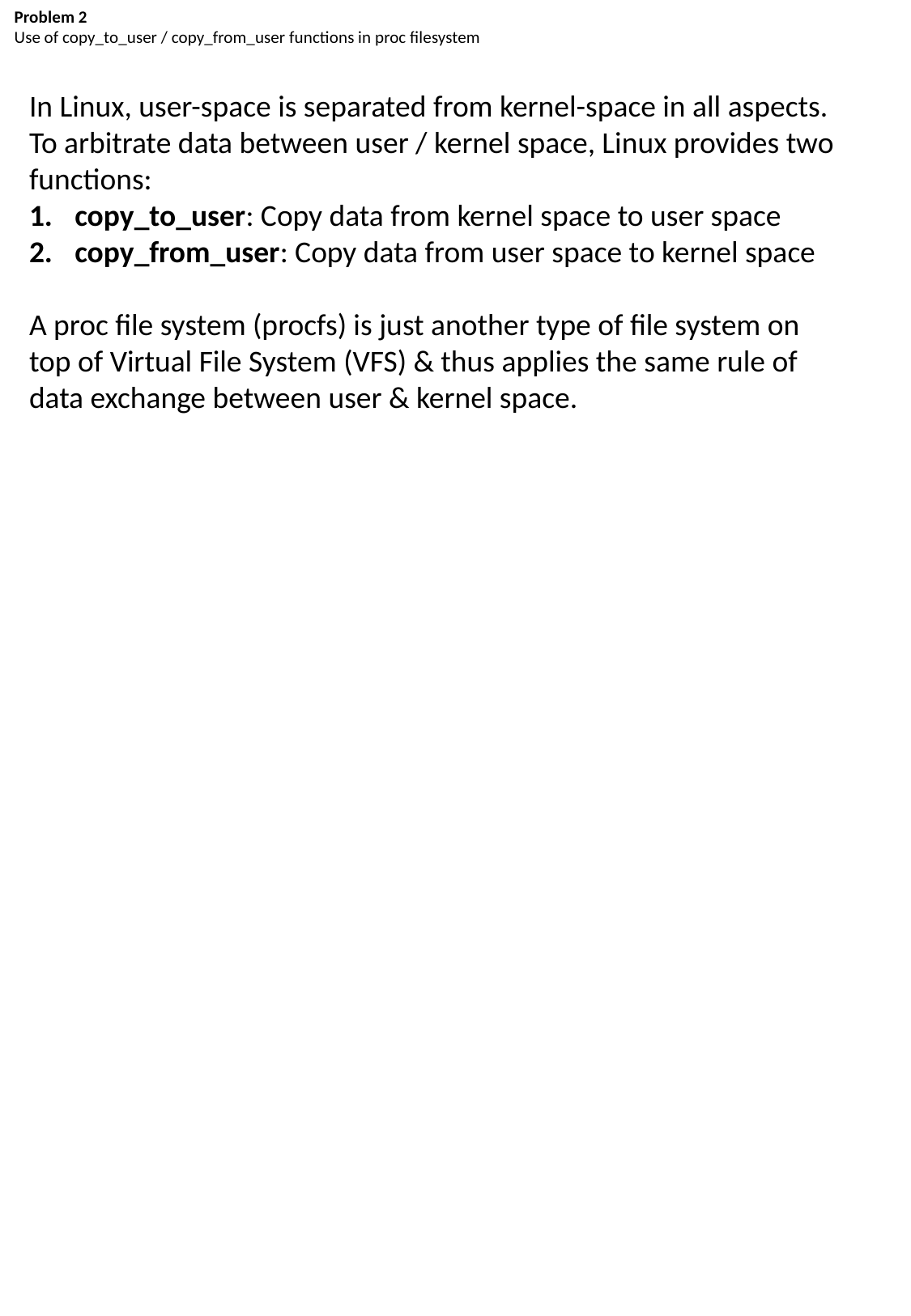

Problem 2
Use of copy_to_user / copy_from_user functions in proc filesystem
In Linux, user-space is separated from kernel-space in all aspects.
To arbitrate data between user / kernel space, Linux provides two functions:
copy_to_user: Copy data from kernel space to user space
copy_from_user: Copy data from user space to kernel space

A proc file system (procfs) is just another type of file system on top of Virtual File System (VFS) & thus applies the same rule of data exchange between user & kernel space.